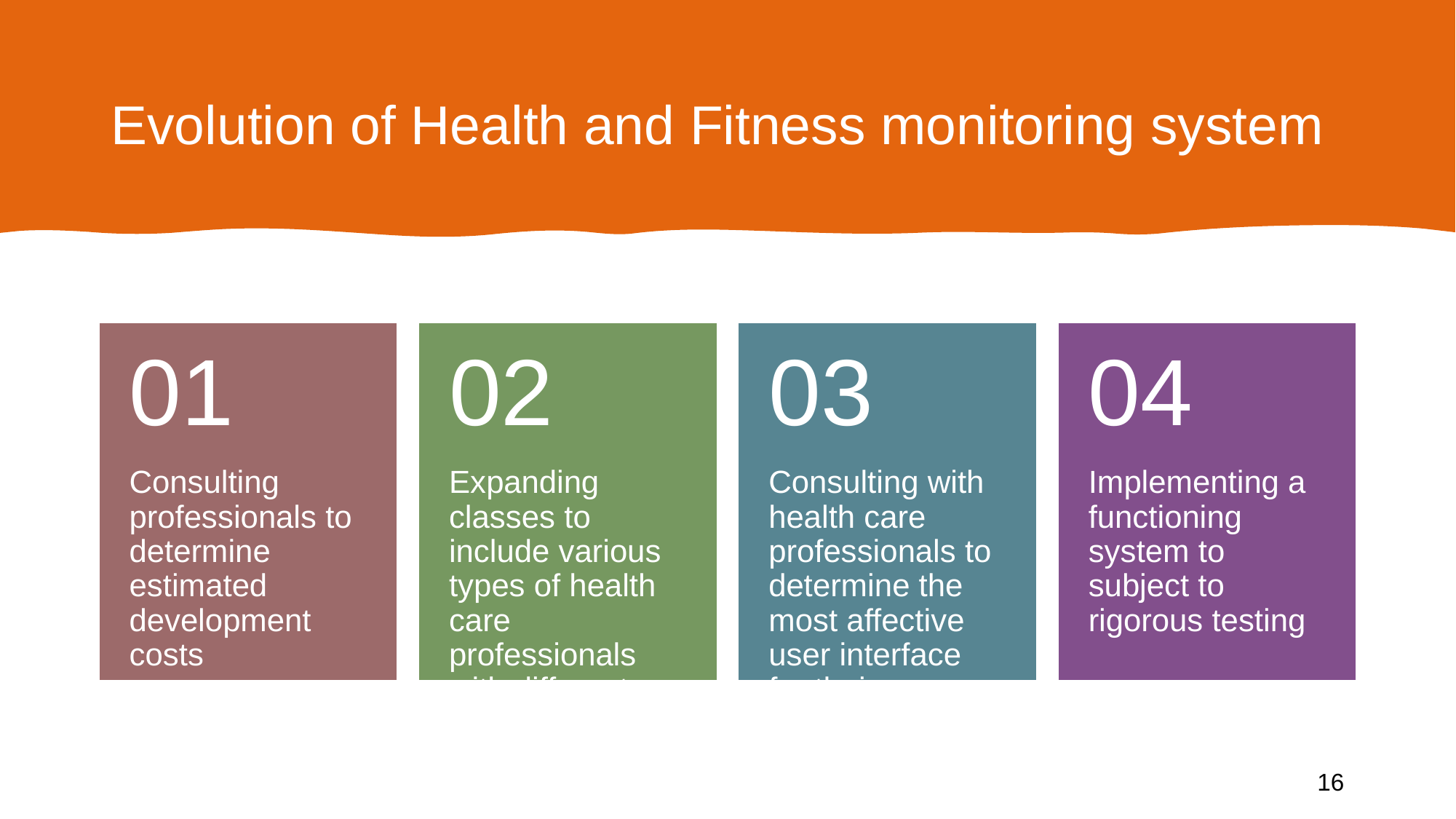

# Evolution of Health and Fitness monitoring system

Consulting professionals to determine estimated development costs
01
Expanding classes to include various types of health care professionals with different requirements
02
Consulting with health care professionals to determine the most affective user interface for their applications
03
Implementing a functioning system to subject to rigorous testing
04
16